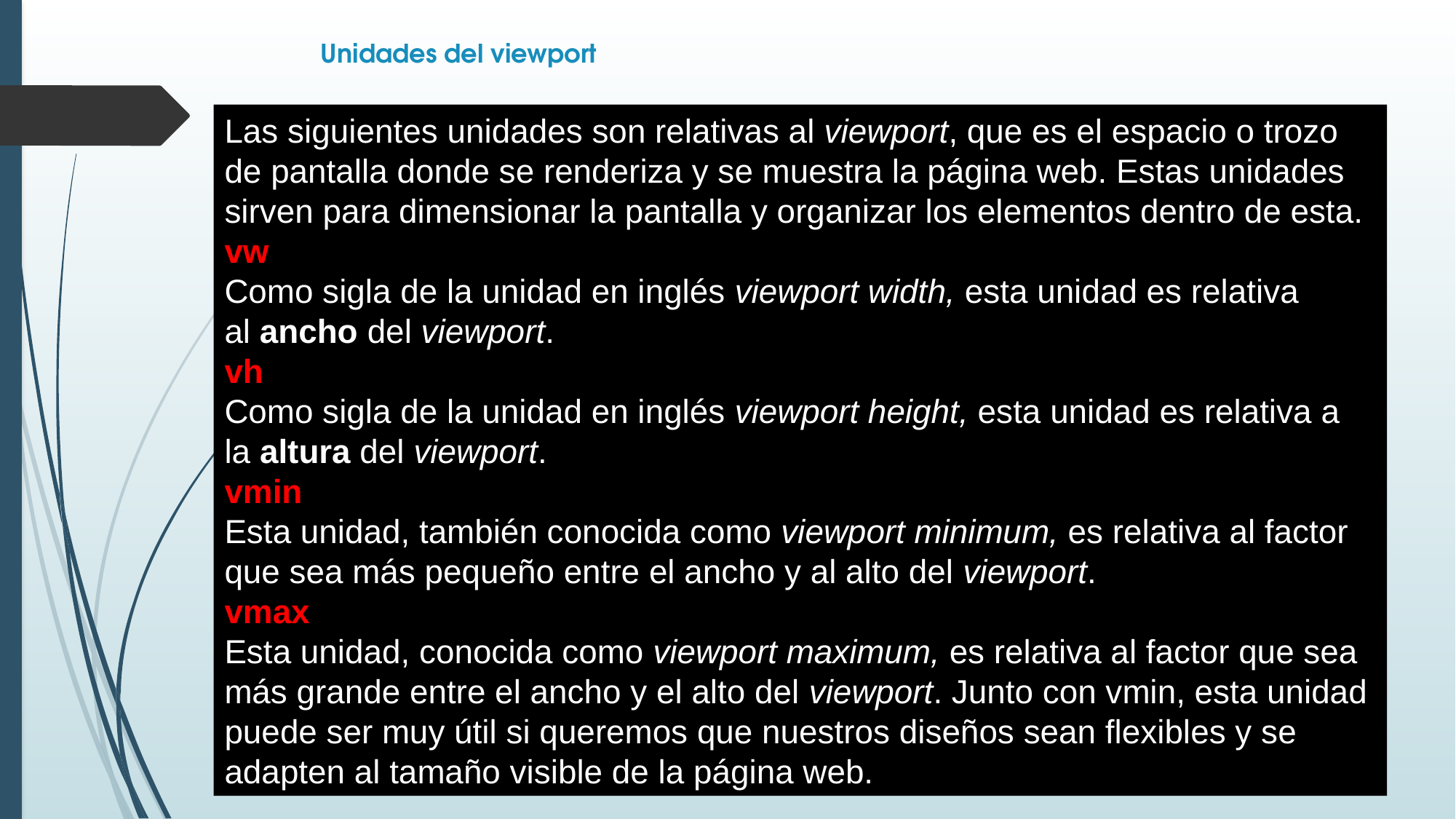

# Unidades del viewport
Las siguientes unidades son relativas al viewport, que es el espacio o trozo de pantalla donde se renderiza y se muestra la página web. Estas unidades sirven para dimensionar la pantalla y organizar los elementos dentro de esta.
vw
Como sigla de la unidad en inglés viewport width, esta unidad es relativa al ancho del viewport.
vh
Como sigla de la unidad en inglés viewport height, esta unidad es relativa a la altura del viewport.
vmin
Esta unidad, también conocida como viewport minimum, es relativa al factor que sea más pequeño entre el ancho y al alto del viewport.
vmax
Esta unidad, conocida como viewport maximum, es relativa al factor que sea más grande entre el ancho y el alto del viewport. Junto con vmin, esta unidad puede ser muy útil si queremos que nuestros diseños sean flexibles y se adapten al tamaño visible de la página web.